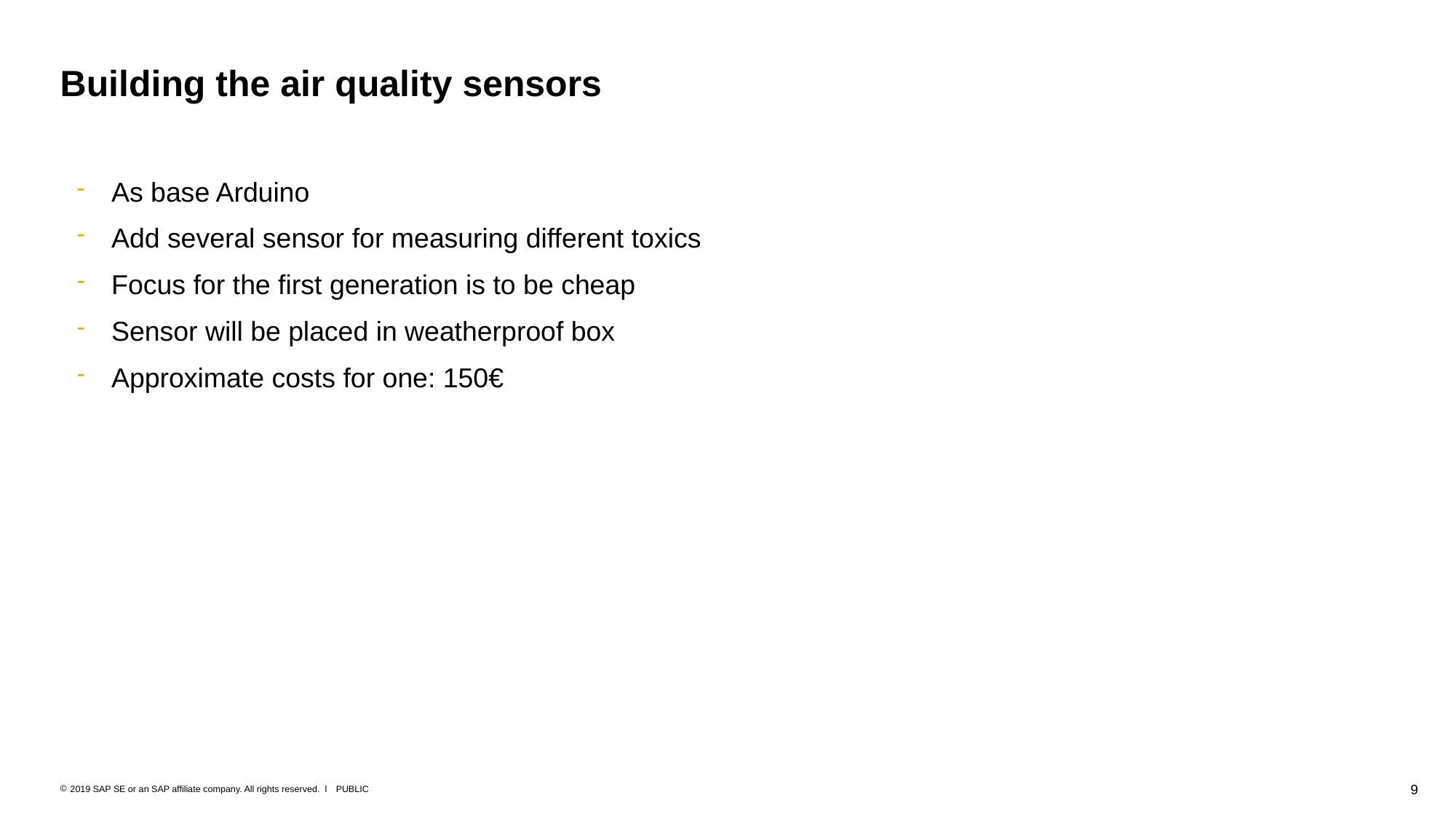

# Building the air quality sensors
As base Arduino
Add several sensor for measuring different toxics
Focus for the first generation is to be cheap
Sensor will be placed in weatherproof box
Approximate costs for one: 150€